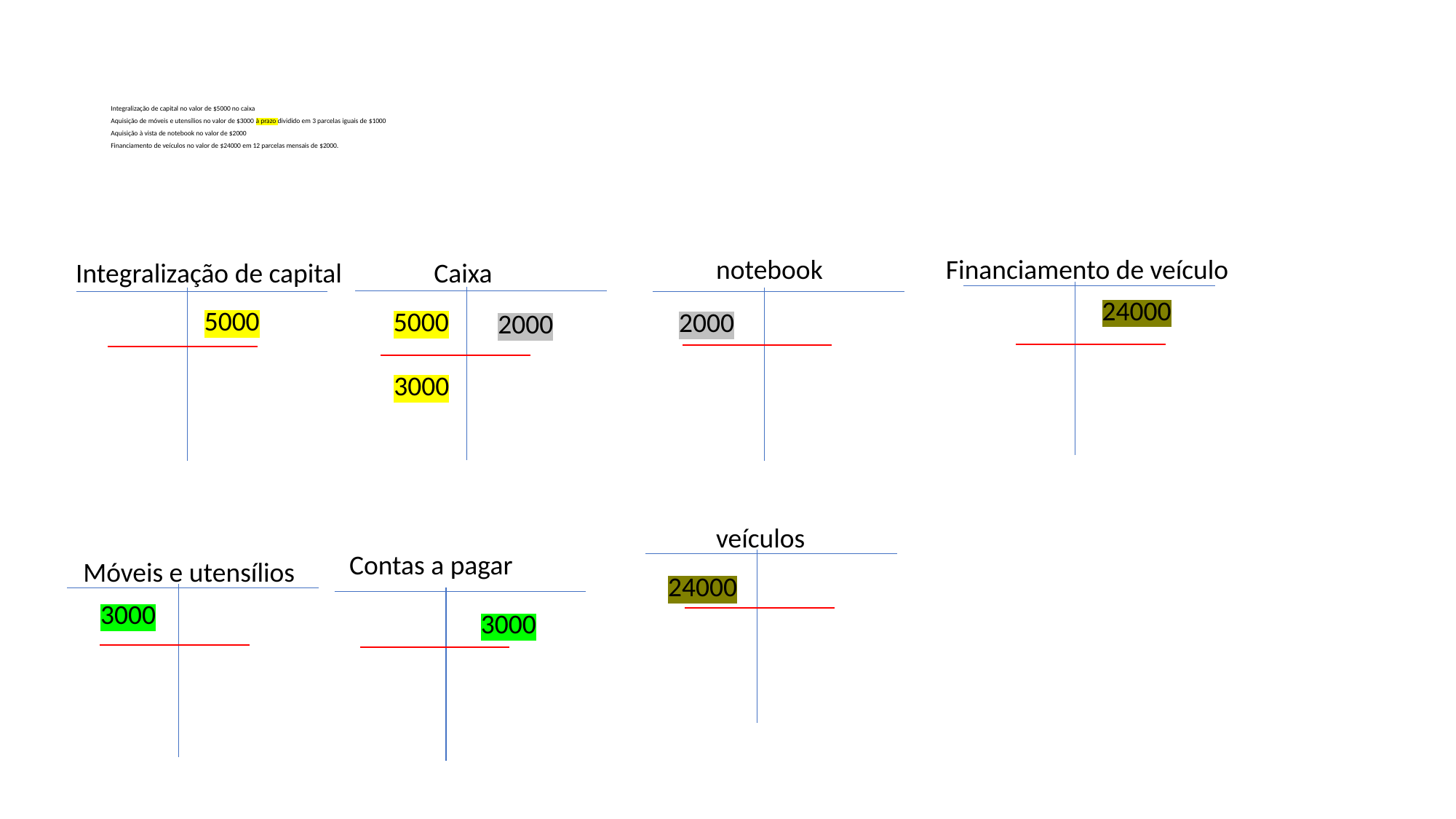

# Integralização de capital no valor de $5000 no caixa Aquisição de móveis e utensílios no valor de $3000 à prazo dividido em 3 parcelas iguais de $1000 Aquisição à vista de notebook no valor de $2000 Financiamento de veículos no valor de $24000 em 12 parcelas mensais de $2000.
Financiamento de veículo
notebook
Integralização de capital
Caixa
24000
5000
5000
2000
2000
3000
veículos
Contas a pagar
Móveis e utensílios
24000
3000
3000